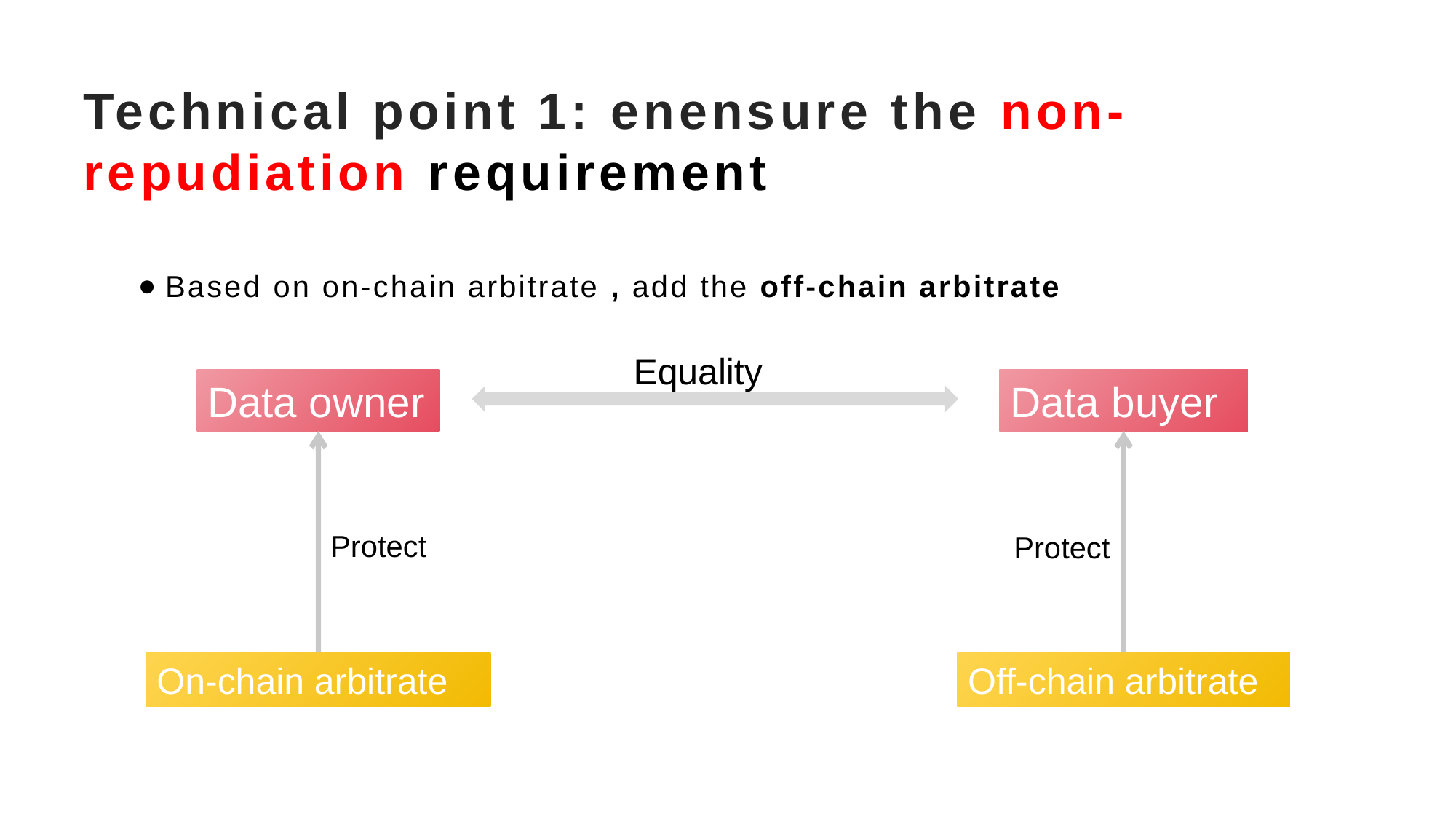

# Technical point 1: enensure the non-repudiation requirement

Based on on-chain arbitrate , add the off-chain arbitrate

Equality
Data owner
Data buyer

Protect
Protect
On-chain arbitrate
Off-chain arbitrate